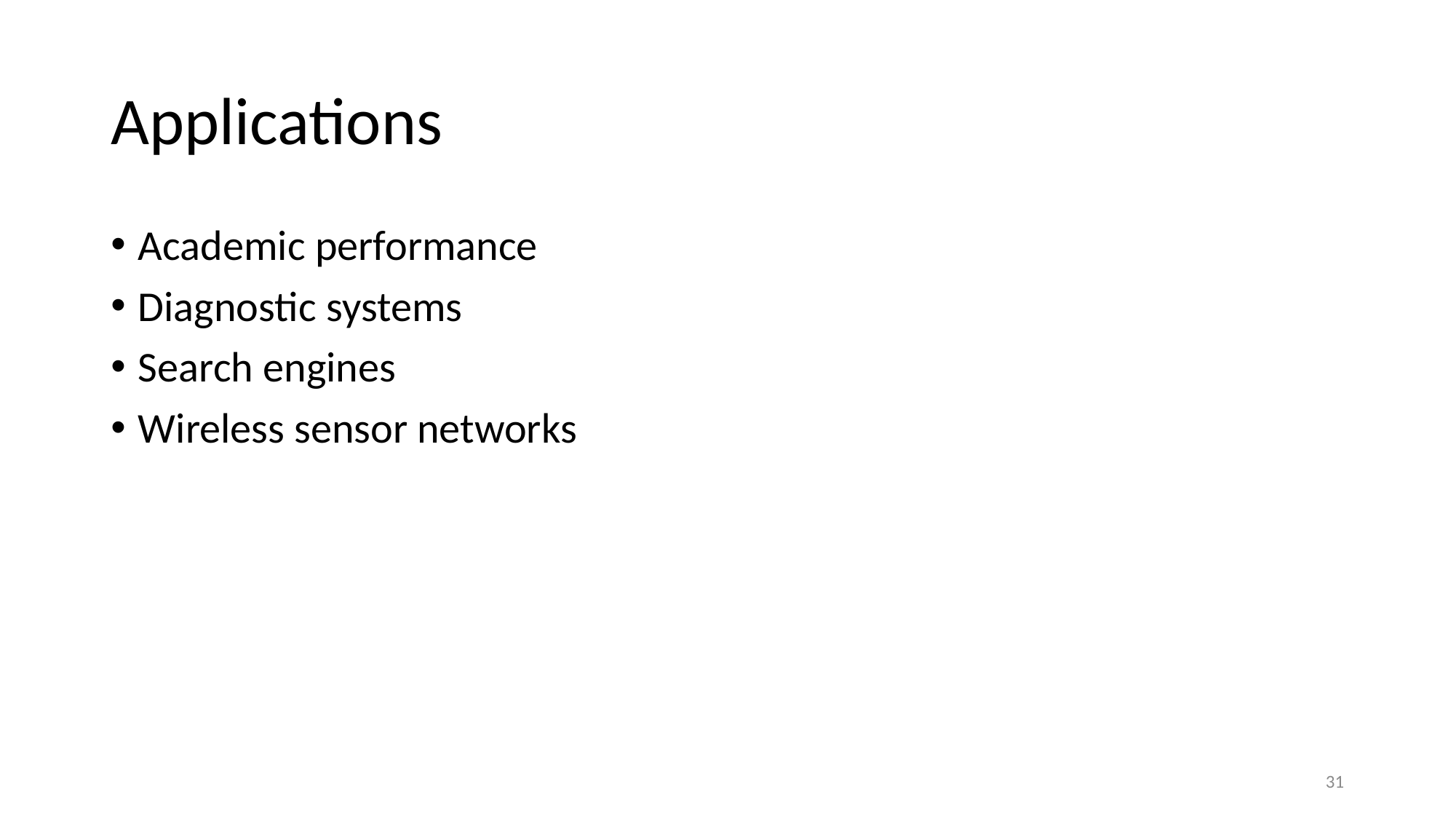

# Applications
Academic performance
Diagnostic systems
Search engines
Wireless sensor networks

31